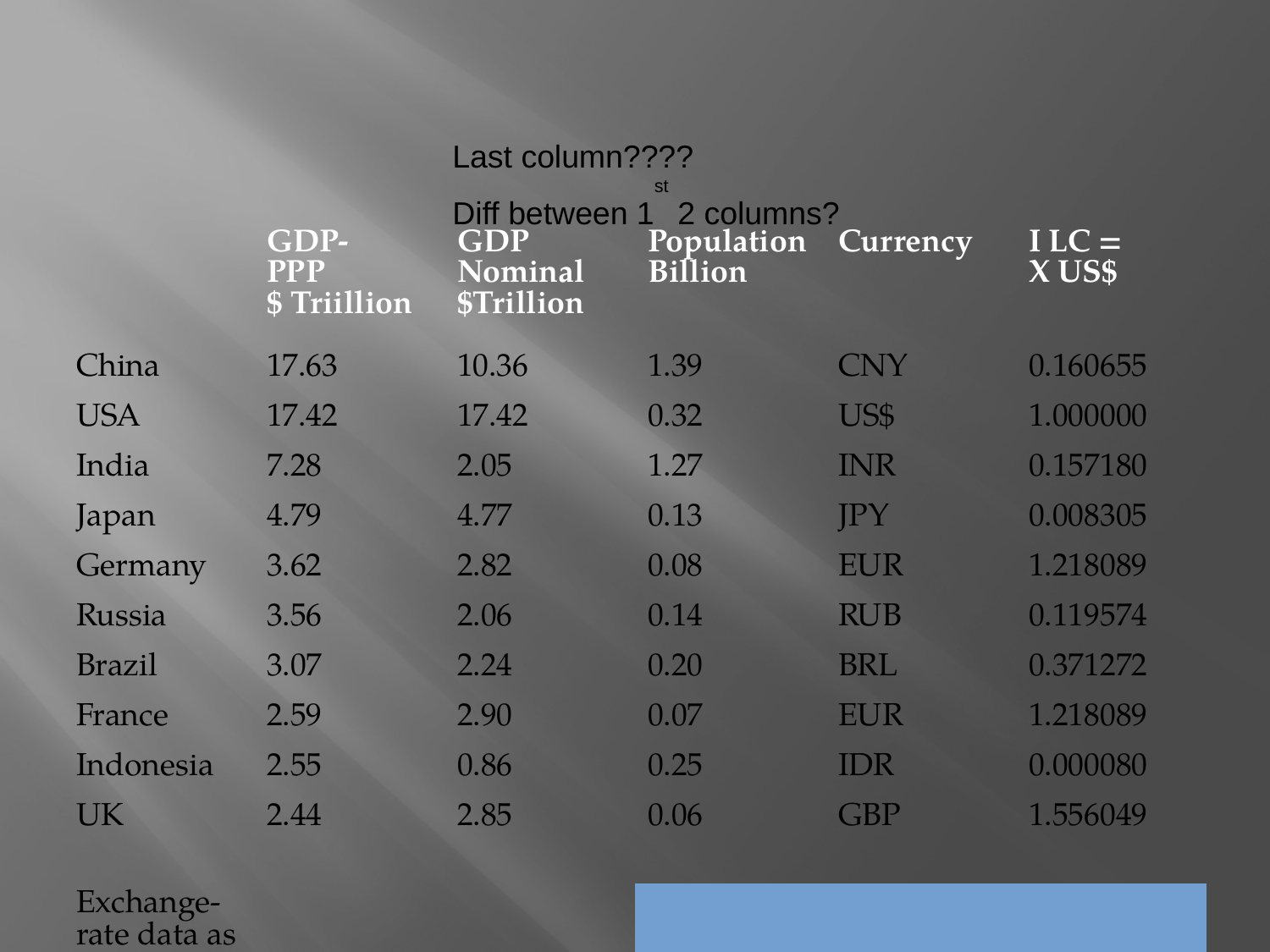

Last column????
Diff between 1st 2 columns?
|  | GDP- PPP $ Triillion | GDP Nominal $Trillion | Population Billion | Currency | I LC = X US$ |
| --- | --- | --- | --- | --- | --- |
| China | 17.63 | 10.36 | 1.39 | CNY | 0.160655 |
| USA | 17.42 | 17.42 | 0.32 | US$ | 1.000000 |
| India | 7.28 | 2.05 | 1.27 | INR | 0.157180 |
| Japan | 4.79 | 4.77 | 0.13 | JPY | 0.008305 |
| Germany | 3.62 | 2.82 | 0.08 | EUR | 1.218089 |
| Russia | 3.56 | 2.06 | 0.14 | RUB | 0.119574 |
| Brazil | 3.07 | 2.24 | 0.20 | BRL | 0.371272 |
| France | 2.59 | 2.90 | 0.07 | EUR | 1.218089 |
| Indonesia | 2.55 | 0.86 | 0.25 | IDR | 0.000080 |
| UK | 2.44 | 2.85 | 0.06 | GBP | 1.556049 |
| Exchange-rate data as on 27th Dec 2014 |  |  |